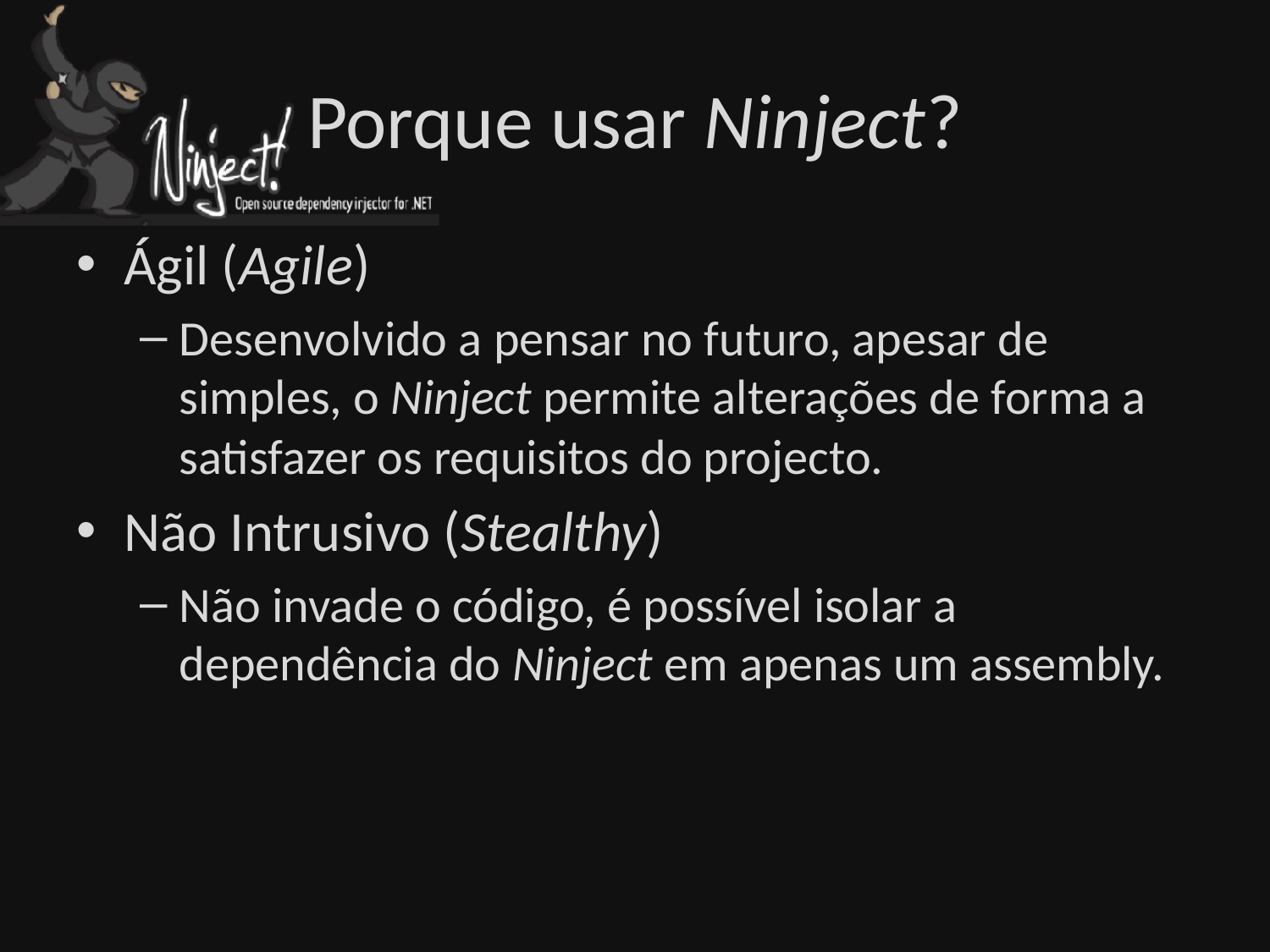

# Porque usar Ninject?
Ágil (Agile)
Desenvolvido a pensar no futuro, apesar de simples, o Ninject permite alterações de forma a satisfazer os requisitos do projecto.
Não Intrusivo (Stealthy)
Não invade o código, é possível isolar a dependência do Ninject em apenas um assembly.